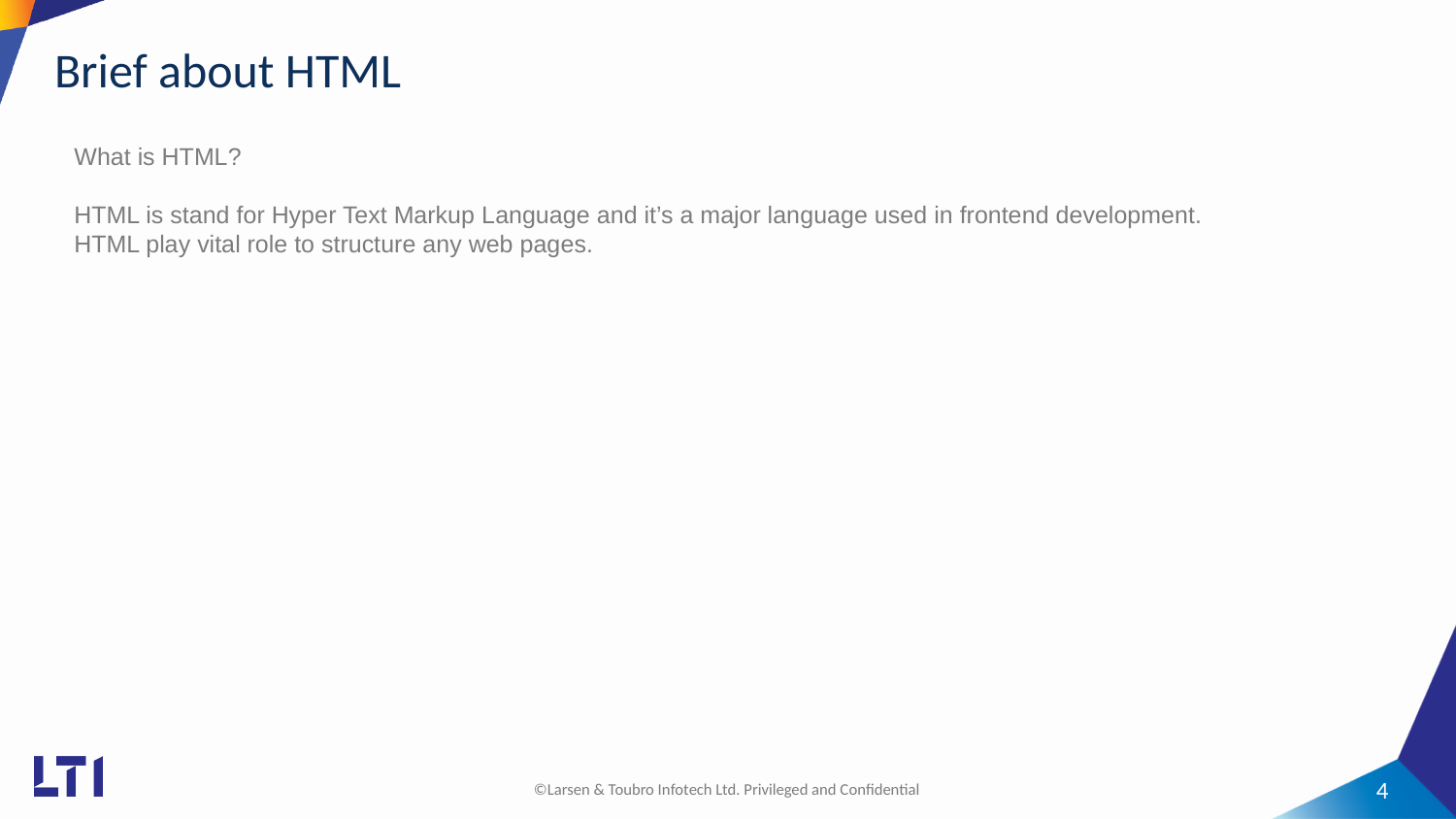

# Brief about HTML
RDOP MOBILE APPLICATIONS

What is HTML?

HTML is stand for Hyper Text Markup Language and it’s a major language used in frontend development.
HTML play vital role to structure any web pages.